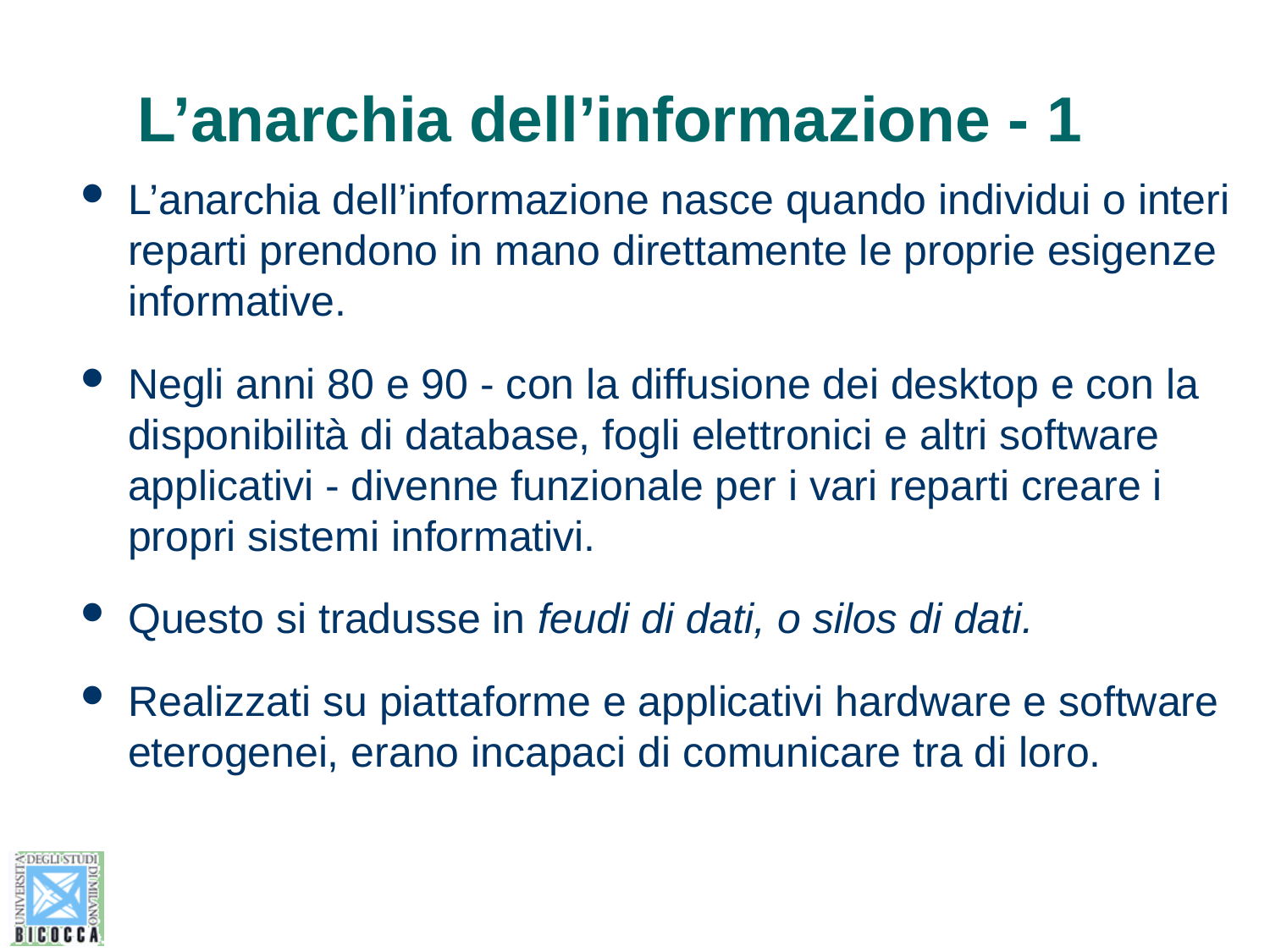

# L’anarchia dell’informazione - 1
L’anarchia dell’informazione nasce quando individui o interi reparti prendono in mano direttamente le proprie esigenze informative.
Negli anni 80 e 90 - con la diffusione dei desktop e con la disponibilità di database, fogli elettronici e altri software applicativi - divenne funzionale per i vari reparti creare i propri sistemi informativi.
Questo si tradusse in feudi di dati, o silos di dati.
Realizzati su piattaforme e applicativi hardware e software eterogenei, erano incapaci di comunicare tra di loro.